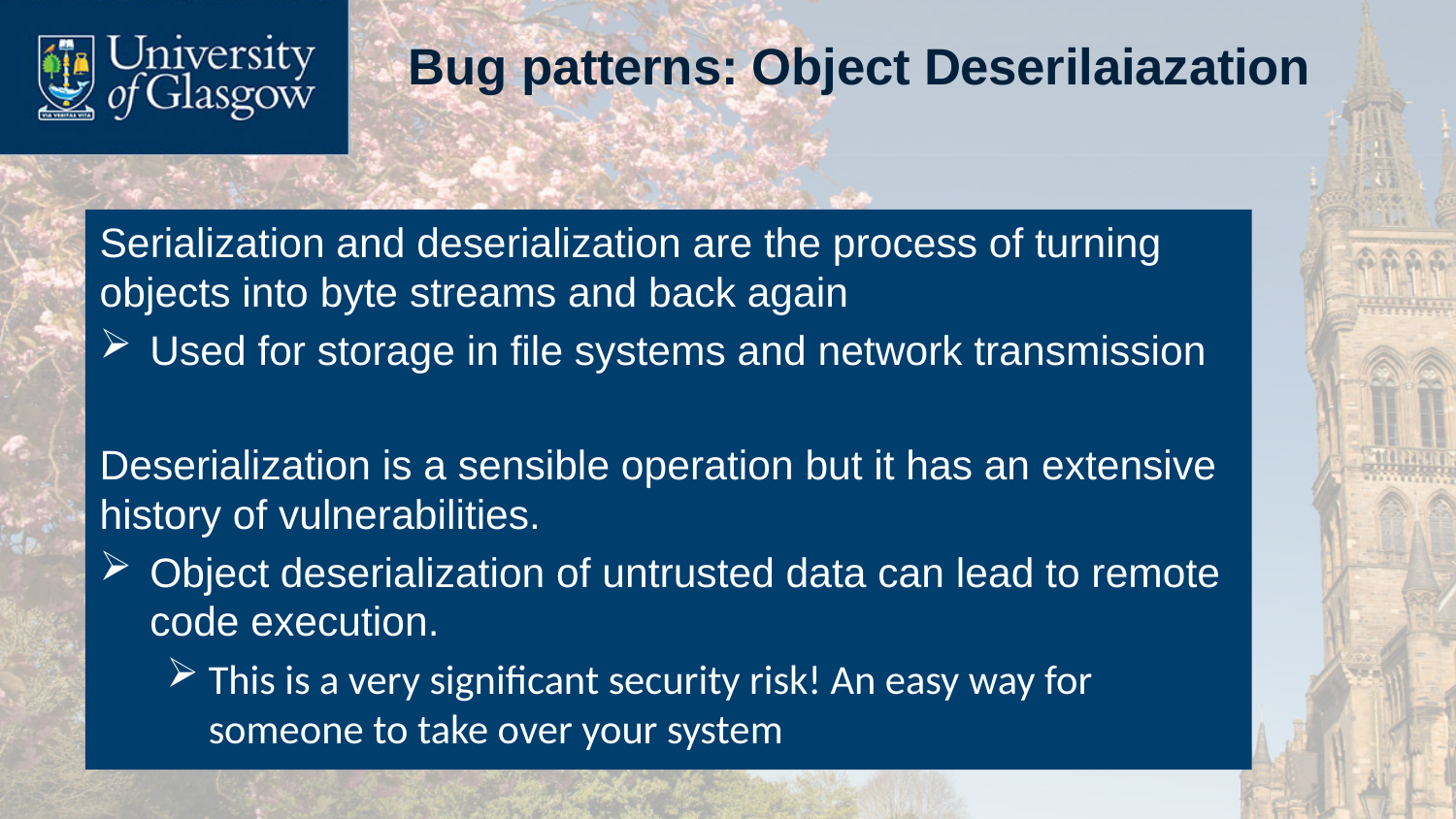

# Bug patterns: Object Deserilaiazation
Serialization and deserialization are the process of turning objects into byte streams and back again
Used for storage in file systems and network transmission

Deserialization is a sensible operation but it has an extensive history of vulnerabilities.
Object deserialization of untrusted data can lead to remote code execution.
This is a very significant security risk! An easy way for someone to take over your system